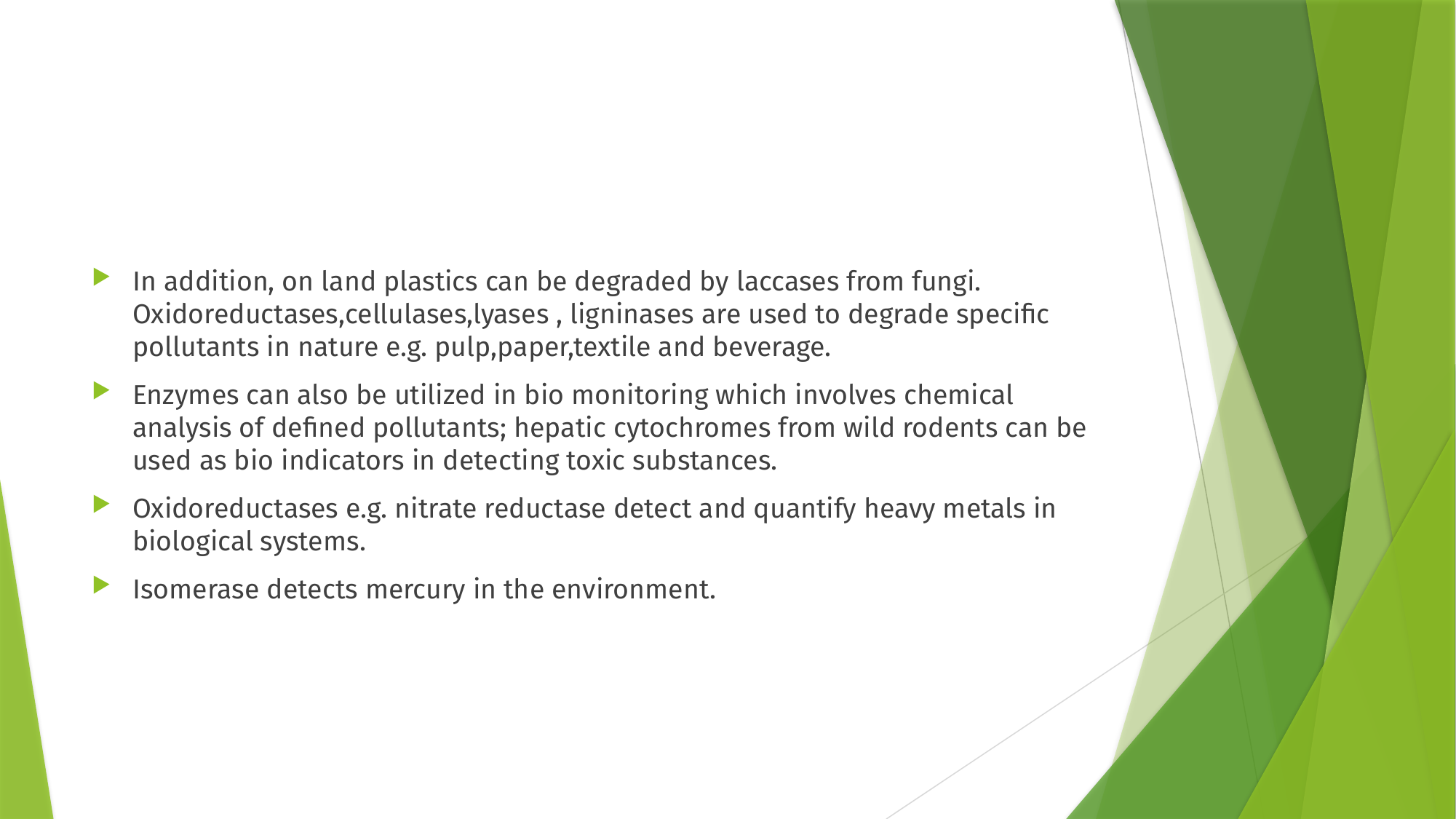

#
In addition, on land plastics can be degraded by laccases from fungi. Oxidoreductases,cellulases,lyases , ligninases are used to degrade specific pollutants in nature e.g. pulp,paper,textile and beverage.
Enzymes can also be utilized in bio monitoring which involves chemical analysis of defined pollutants; hepatic cytochromes from wild rodents can be used as bio indicators in detecting toxic substances.
Oxidoreductases e.g. nitrate reductase detect and quantify heavy metals in biological systems.
Isomerase detects mercury in the environment.